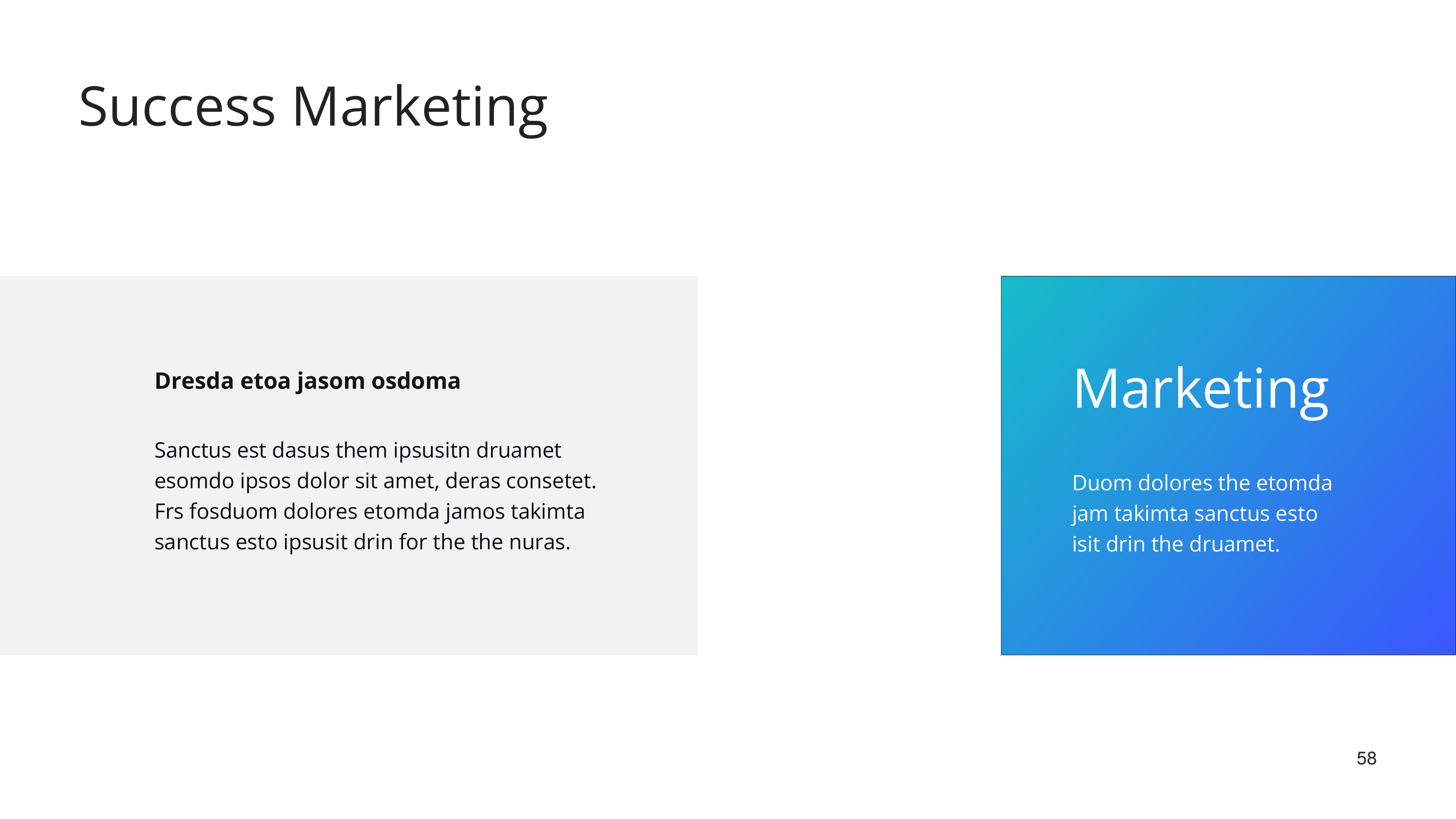

Success Marketing

Dresda etoa jasom osdoma
Marketing
Sanctus est dasus them ipsusitn druamet esomdo ipsos dolor sit amet, deras consetet. Frs fosduom dolores etomda jamos takimta sanctus esto ipsusit drin for the the nuras.
Duom dolores the etomda jam takimta sanctus esto isit drin the druamet.
58